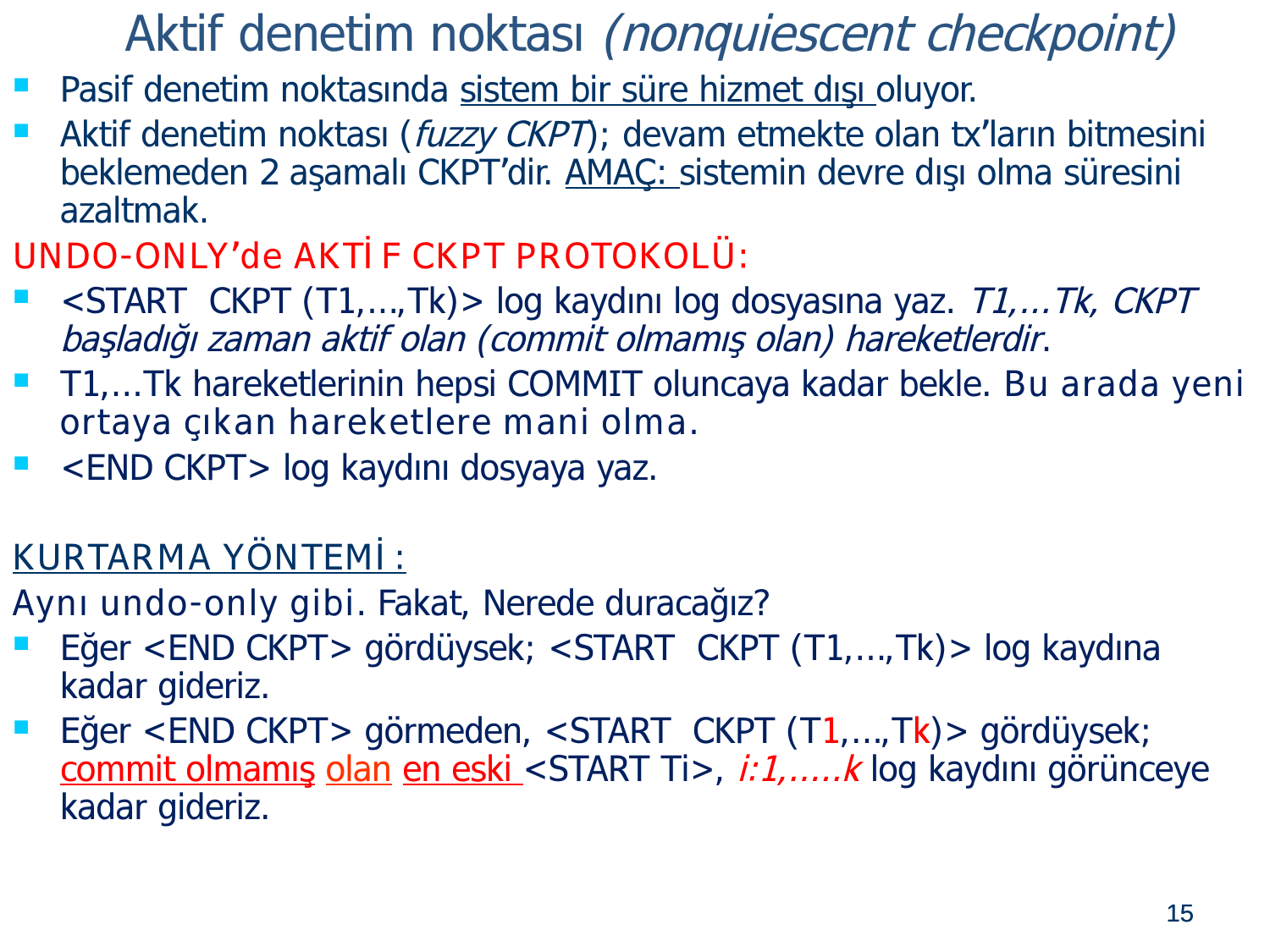

Aktif denetim noktası (nonquiescent checkpoint)
Pasif denetim noktasında sistem bir süre hizmet dışı oluyor.
Aktif denetim noktası (fuzzy CKPT); devam etmekte olan tx’ların bitmesini beklemeden 2 aşamalı CKPT’dir. AMAÇ: sistemin devre dışı olma süresini azaltmak.
UNDO-ONLY’de AKTİF CKPT PROTOKOLÜ:
<START  CKPT (T1,...,Tk)> log kaydını log dosyasına yaz. T1,...Tk, CKPT başladığı zaman aktif olan (commit olmamış olan) hareketlerdir.
T1,...Tk hareketlerinin hepsi COMMIT oluncaya kadar bekle. Bu arada yeni ortaya çıkan hareketlere mani olma.
<END CKPT> log kaydını dosyaya yaz.

KURTARMA YÖNTEMİ:
Aynı undo-only gibi. Fakat, Nerede duracağız?
Eğer <END CKPT> gördüysek; <START  CKPT (T1,...,Tk)> log kaydına kadar gideriz.
Eğer <END CKPT> görmeden, <START  CKPT (T1,...,Tk)> gördüysek; commit olmamış olan en eski <START Ti>, i:1,.....k log kaydını görünceye kadar gideriz.
15
15